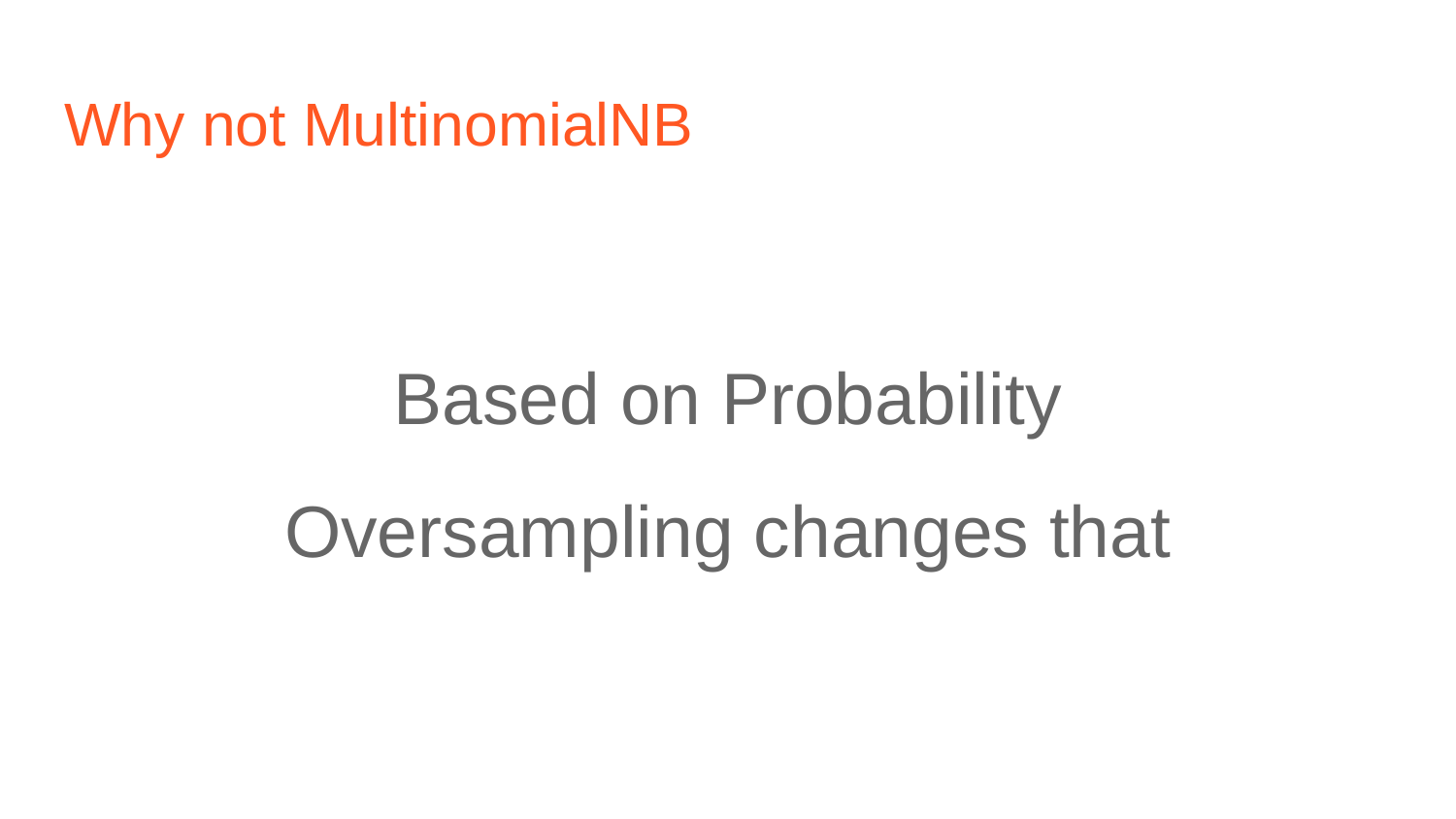

# Why not MultinomialNB
Based on Probability
Oversampling changes that